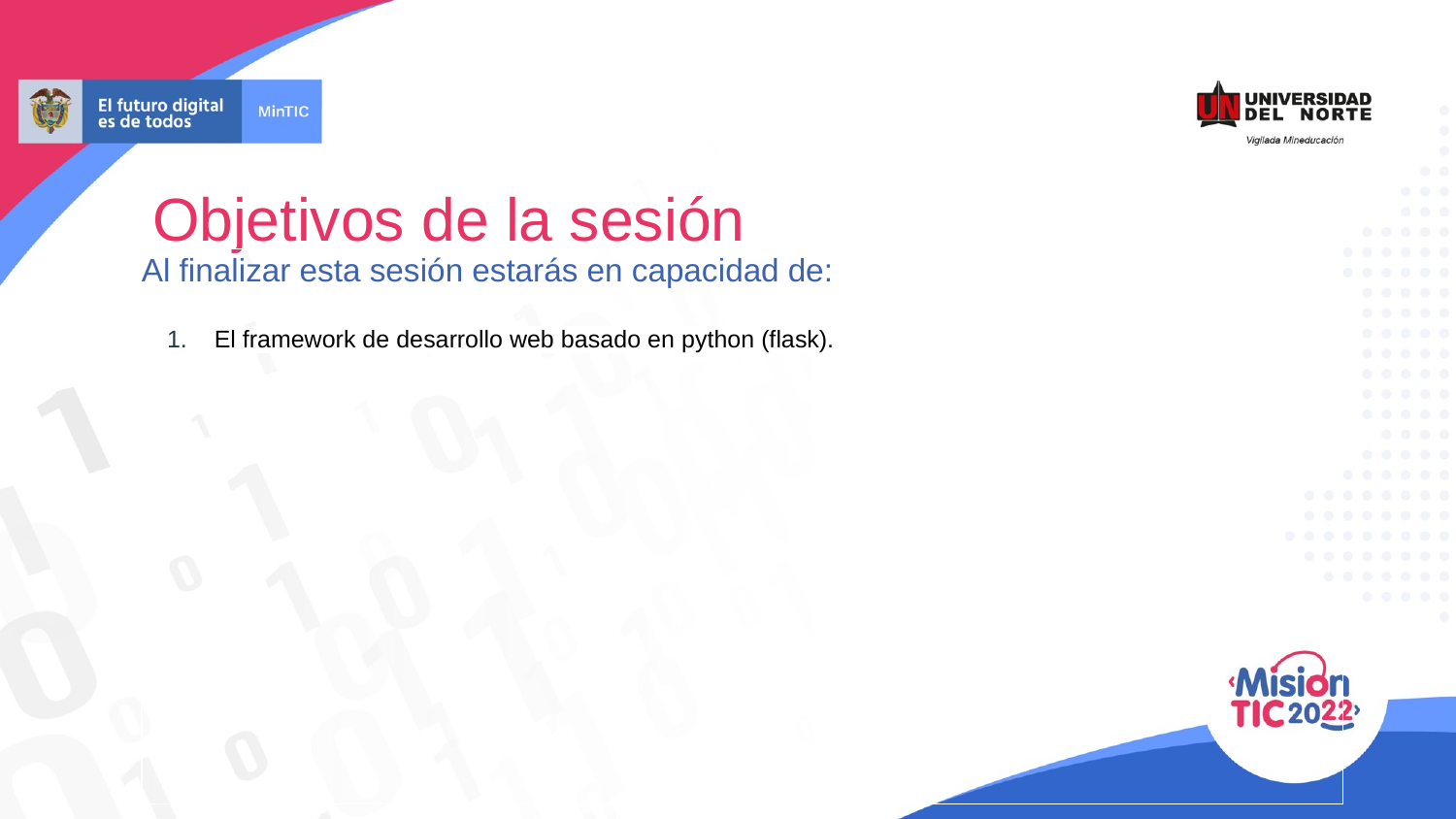

# Objetivos de la sesión
Al finalizar esta sesión estarás en capacidad de:

El framework de desarrollo web basado en python (flask).